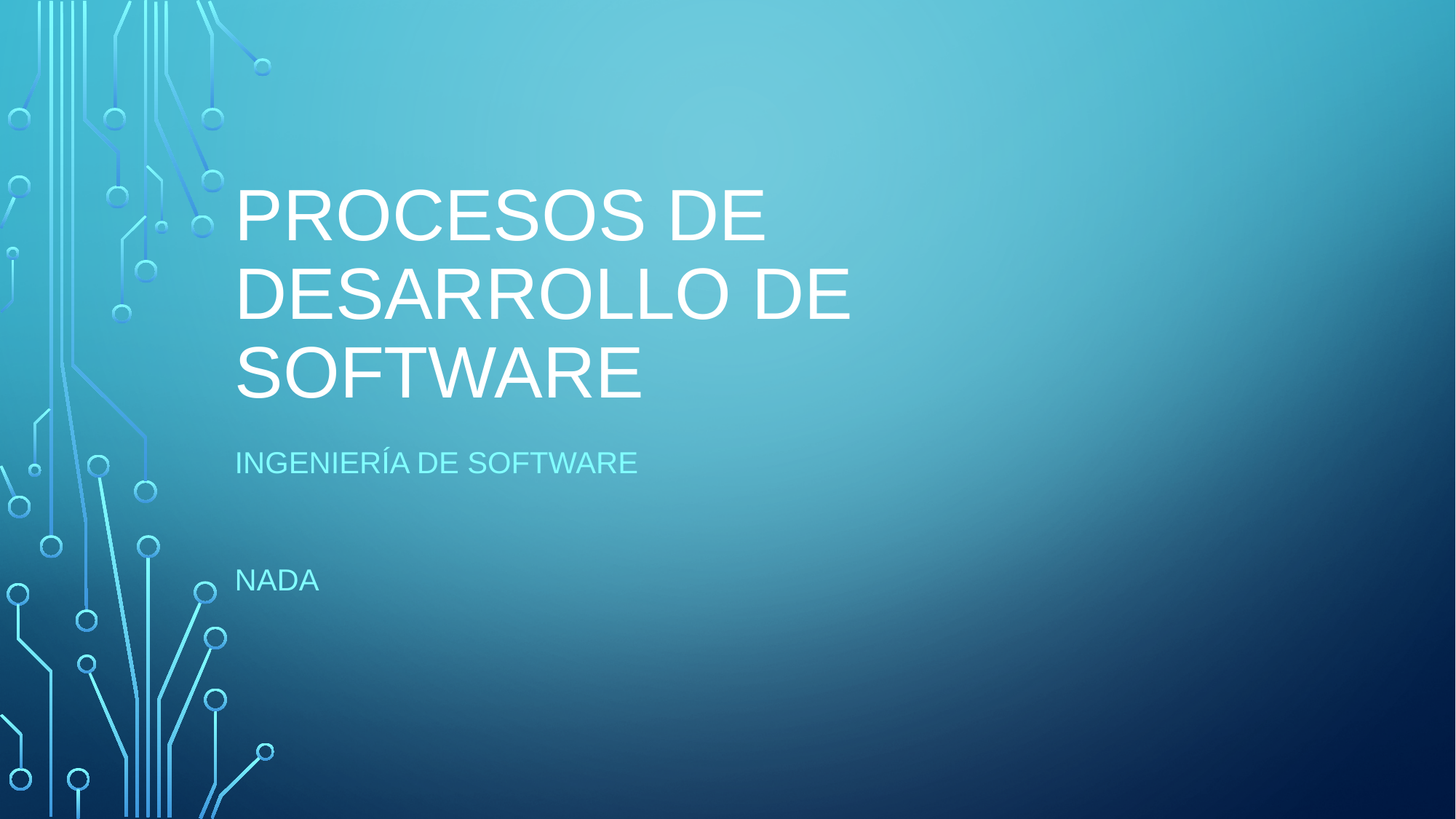

# Procesos de desarrollo de software
Ingeniería de software

Nada